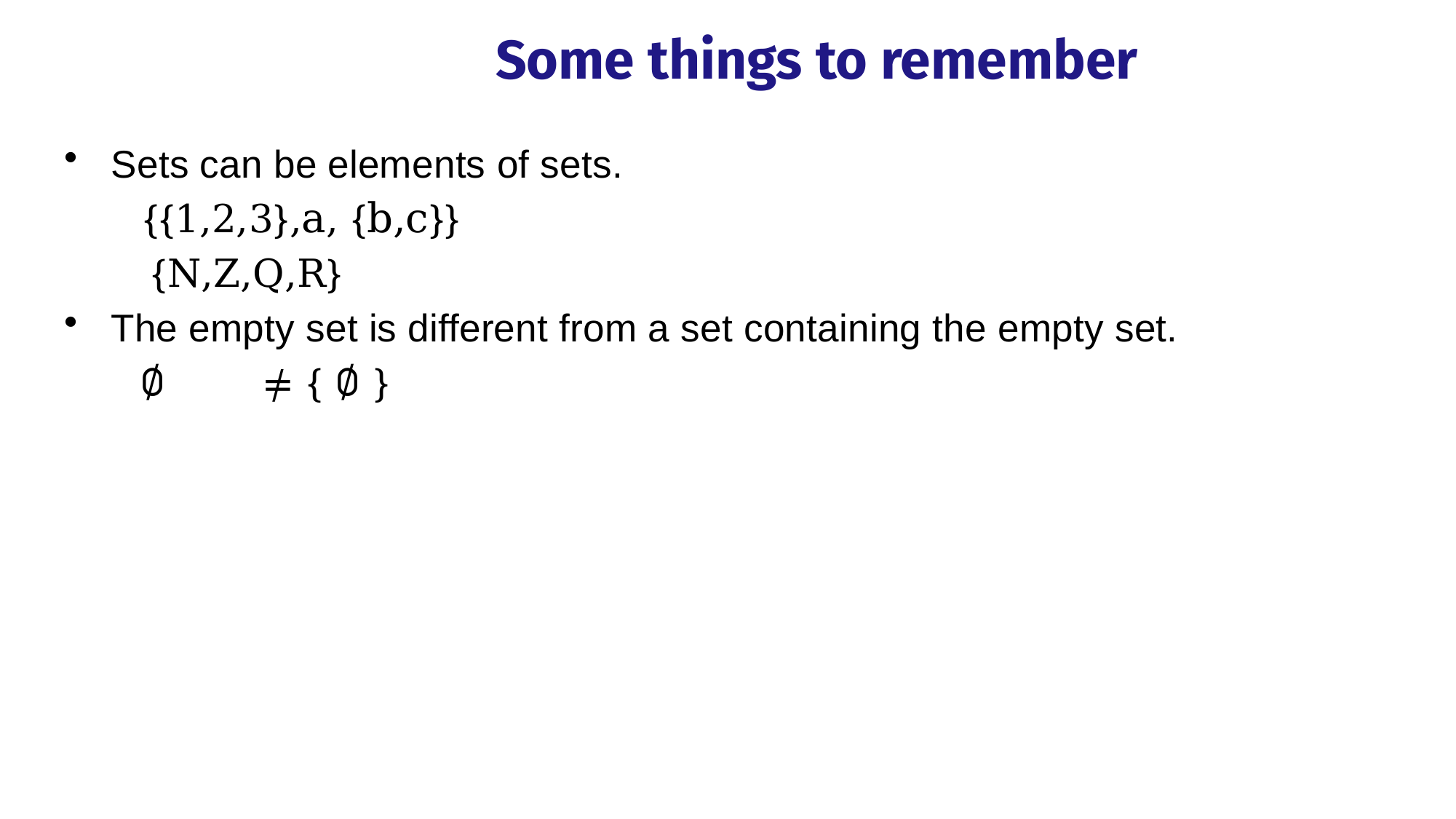

# Some things to remember
Sets can be elements of sets.
{{1,2,3},a, {b,c}}
{N,Z,Q,R}
The empty set is different from a set containing the empty set.
∅	≠ { ∅ }